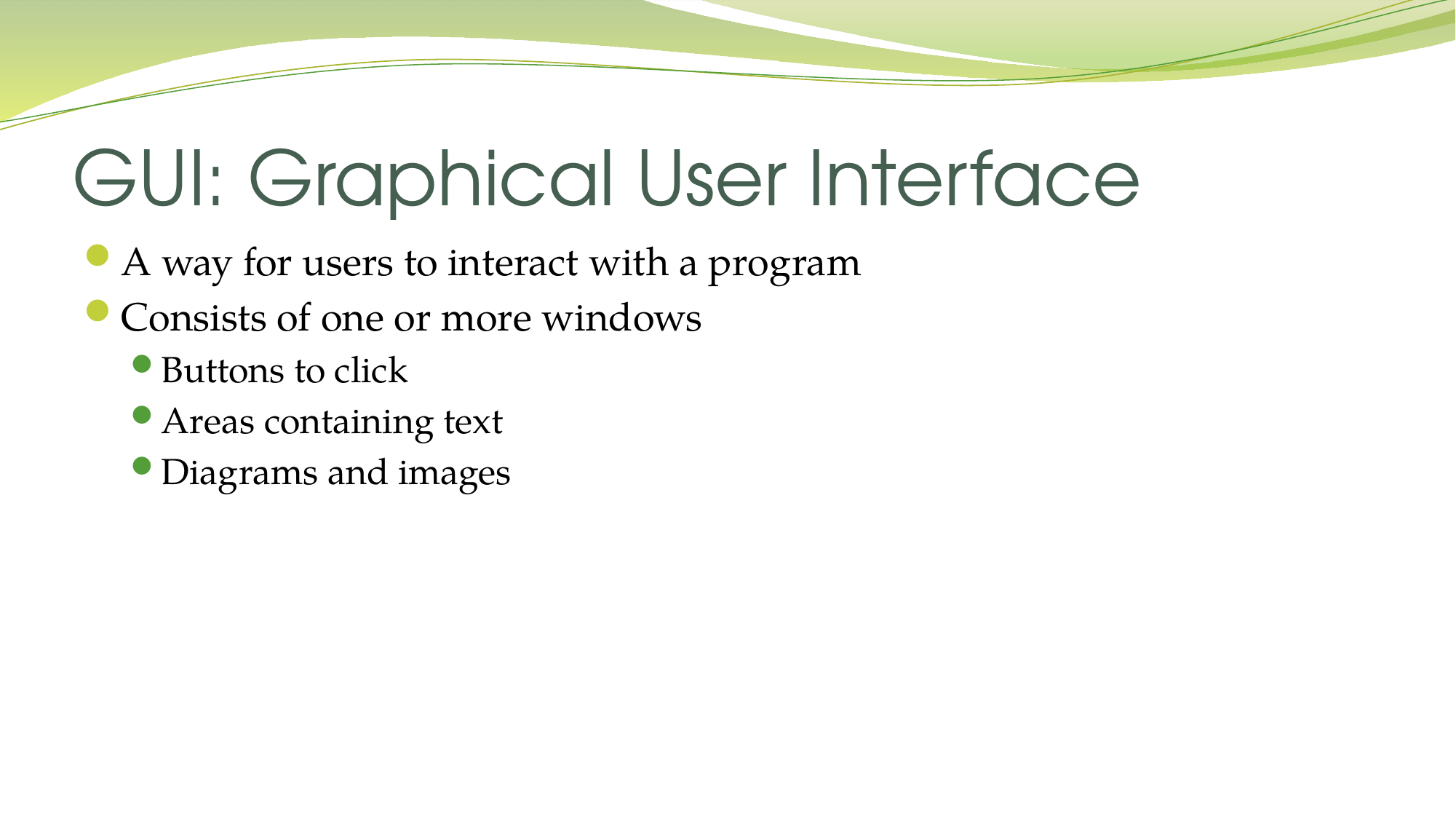

# GUI: Graphical User Interface
A way for users to interact with a program
Consists of one or more windows
Buttons to click
Areas containing text
Diagrams and images